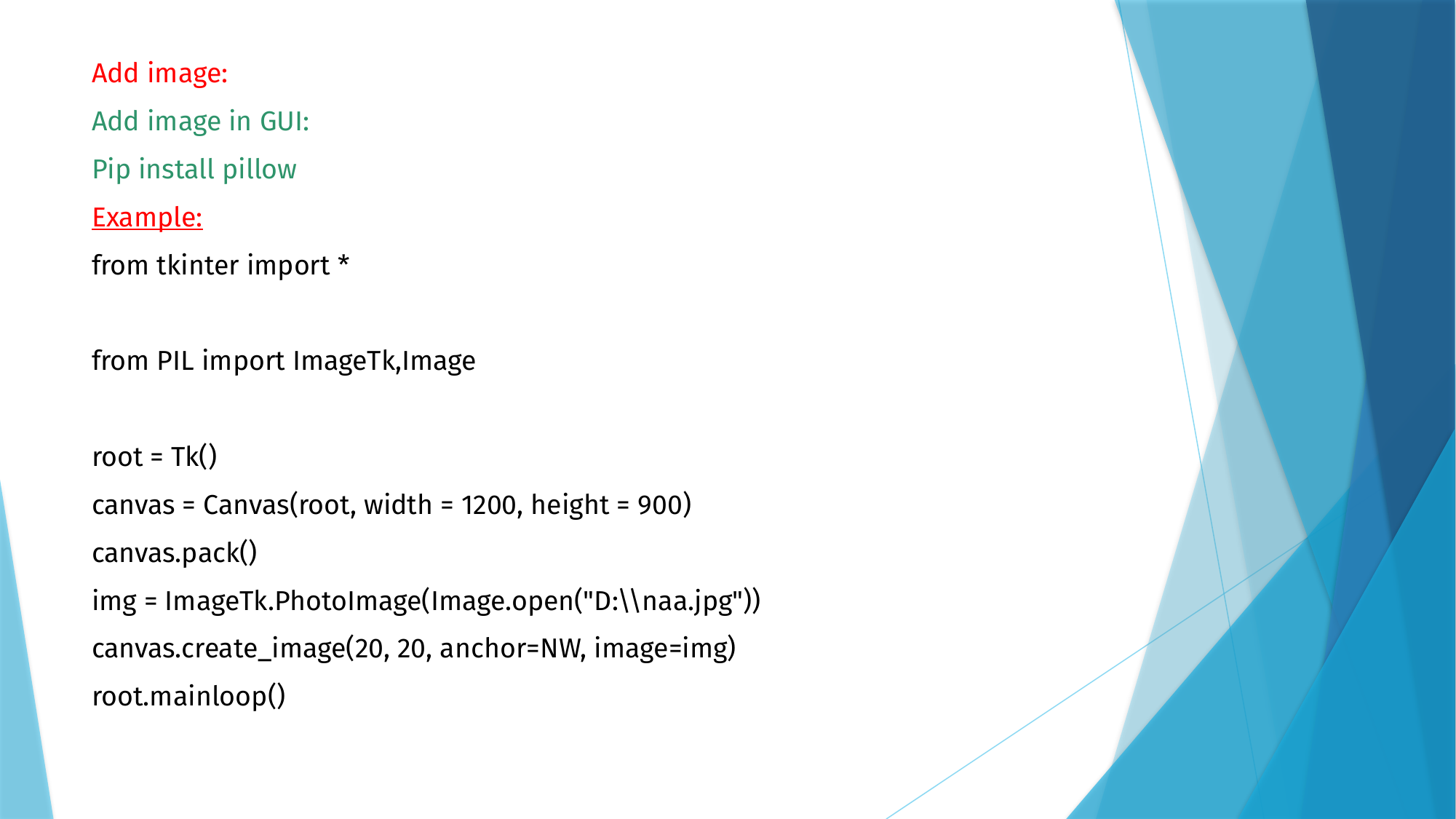

Add image:
Add image in GUI:
Pip install pillow
Example:
from tkinter import *

from PIL import ImageTk,Image

root = Tk()
canvas = Canvas(root, width = 1200, height = 900)
canvas.pack()
img = ImageTk.PhotoImage(Image.open("D:\\naa.jpg"))
canvas.create_image(20, 20, anchor=NW, image=img)
root.mainloop()